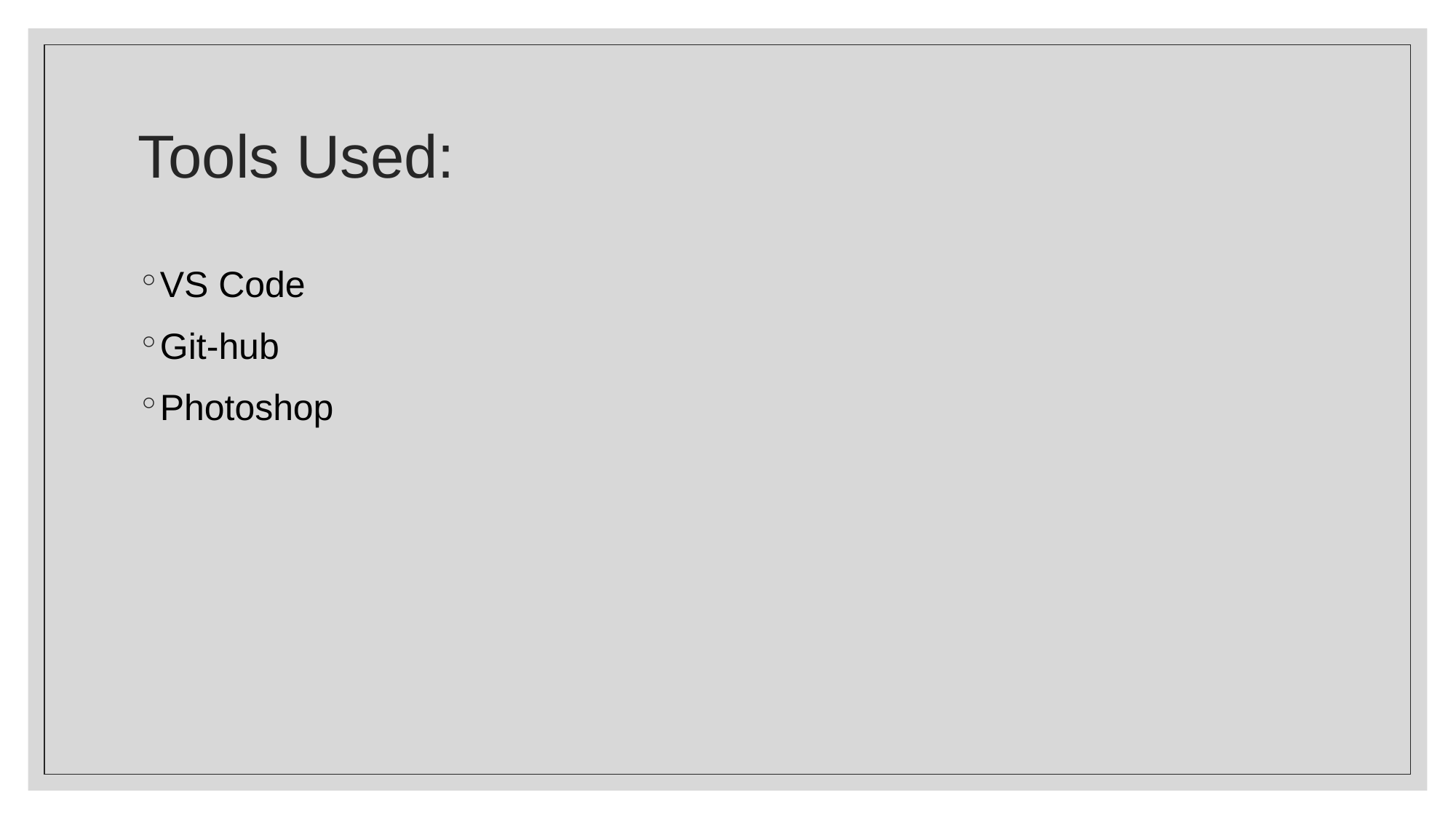

# Tools Used:
VS Code
Git-hub
Photoshop